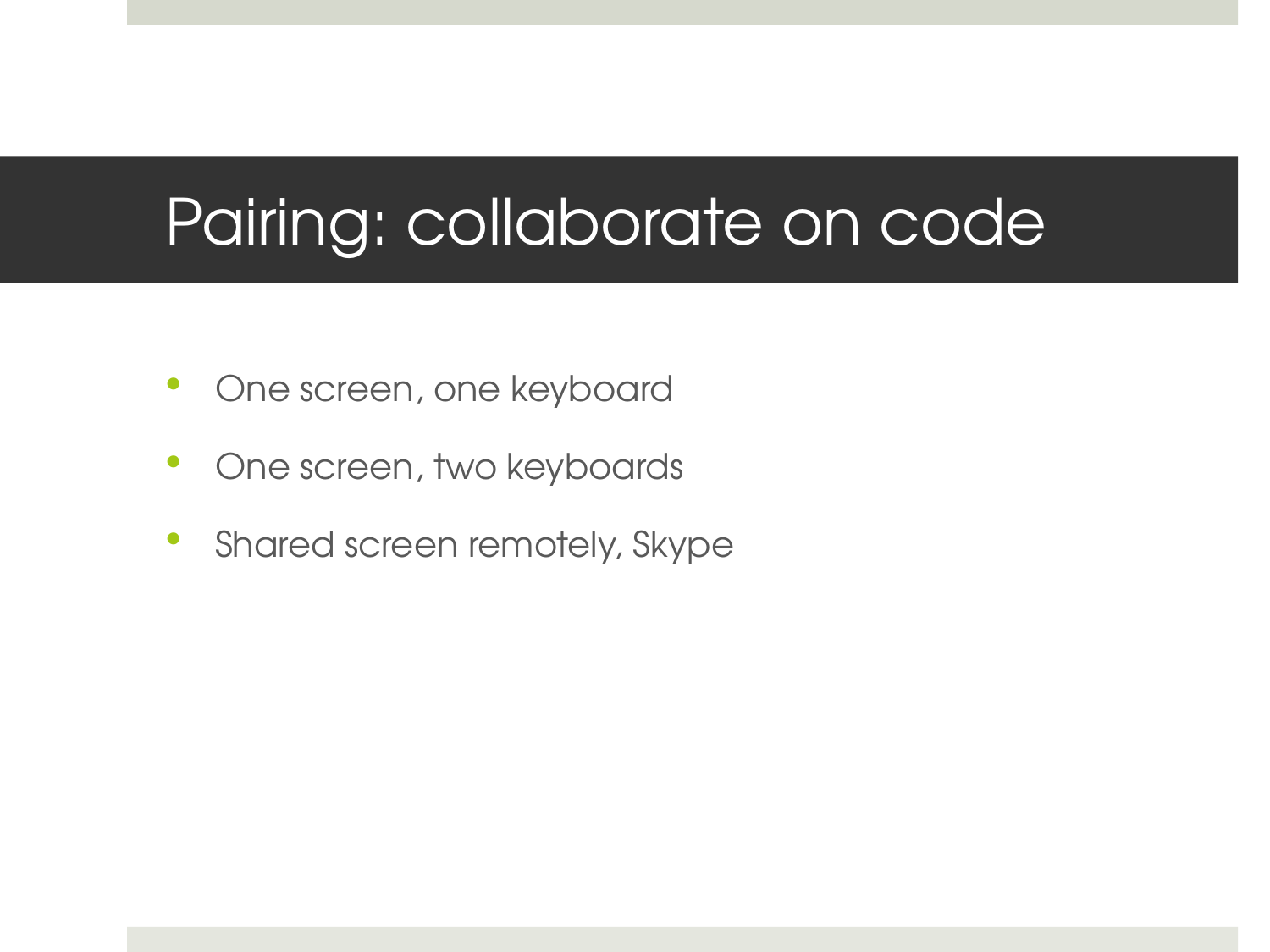

# Pairing: collaborate on code
One screen, one keyboard
One screen, two keyboards
Shared screen remotely, Skype